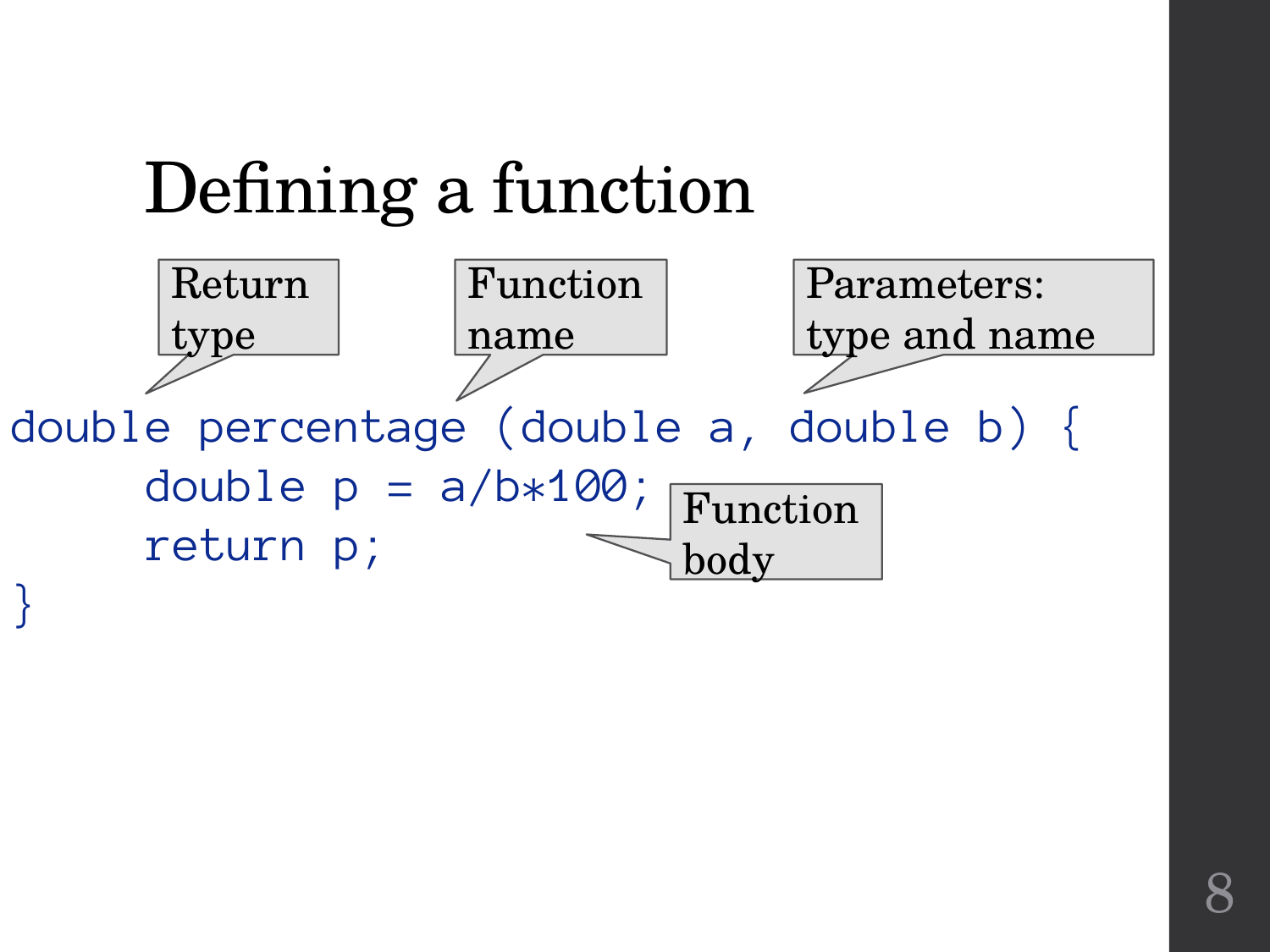

# Defining a function
Return type
Function name
Parameters: type and name
double percentage (double a, double b) {
     double p = a/b*100;
     return p;
}

Function body
8